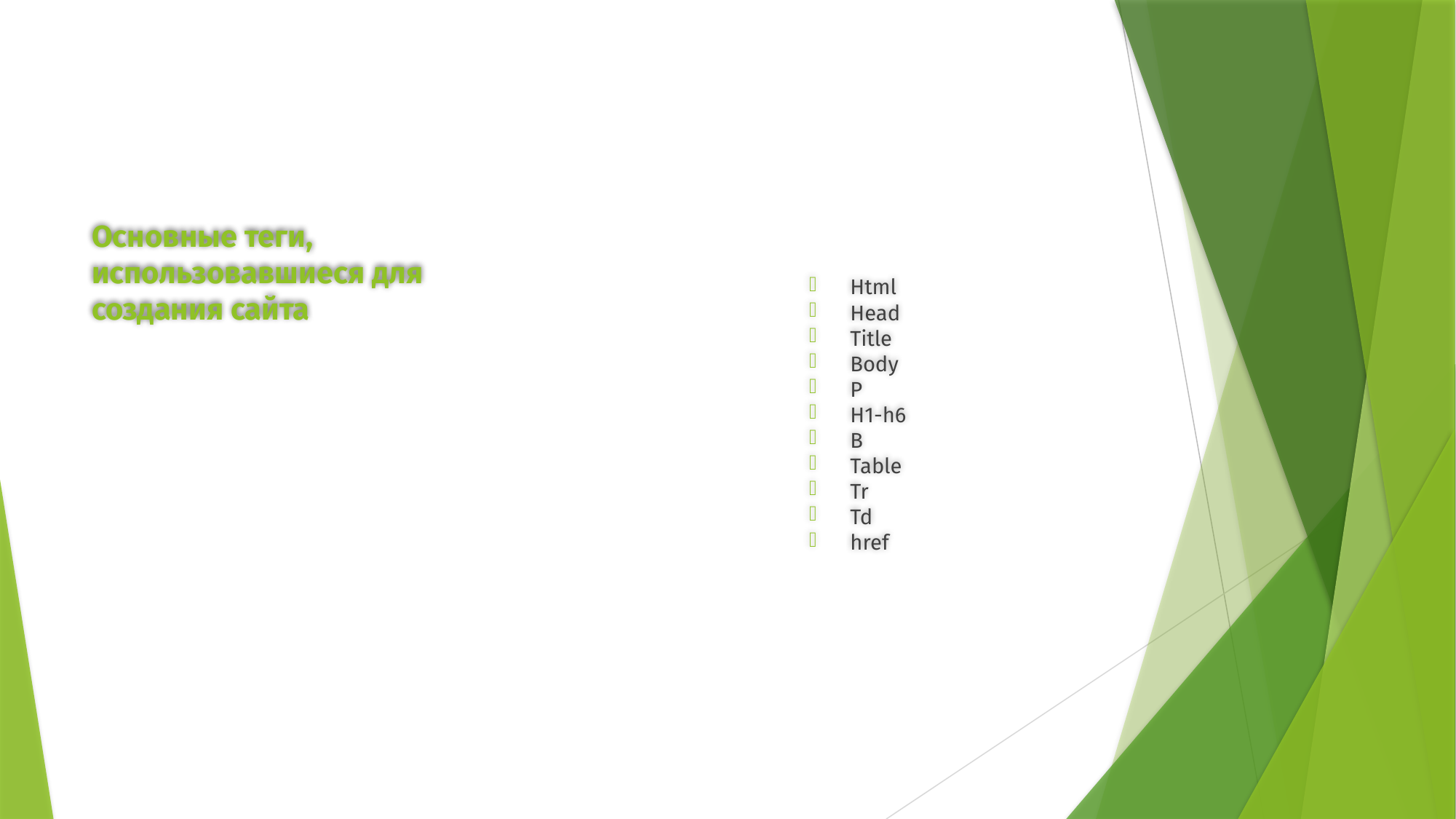

Html
Head
Title
Body
P
H1-h6
B
Table
Tr
Td
href
# Основные теги, использовавшиеся для создания сайта